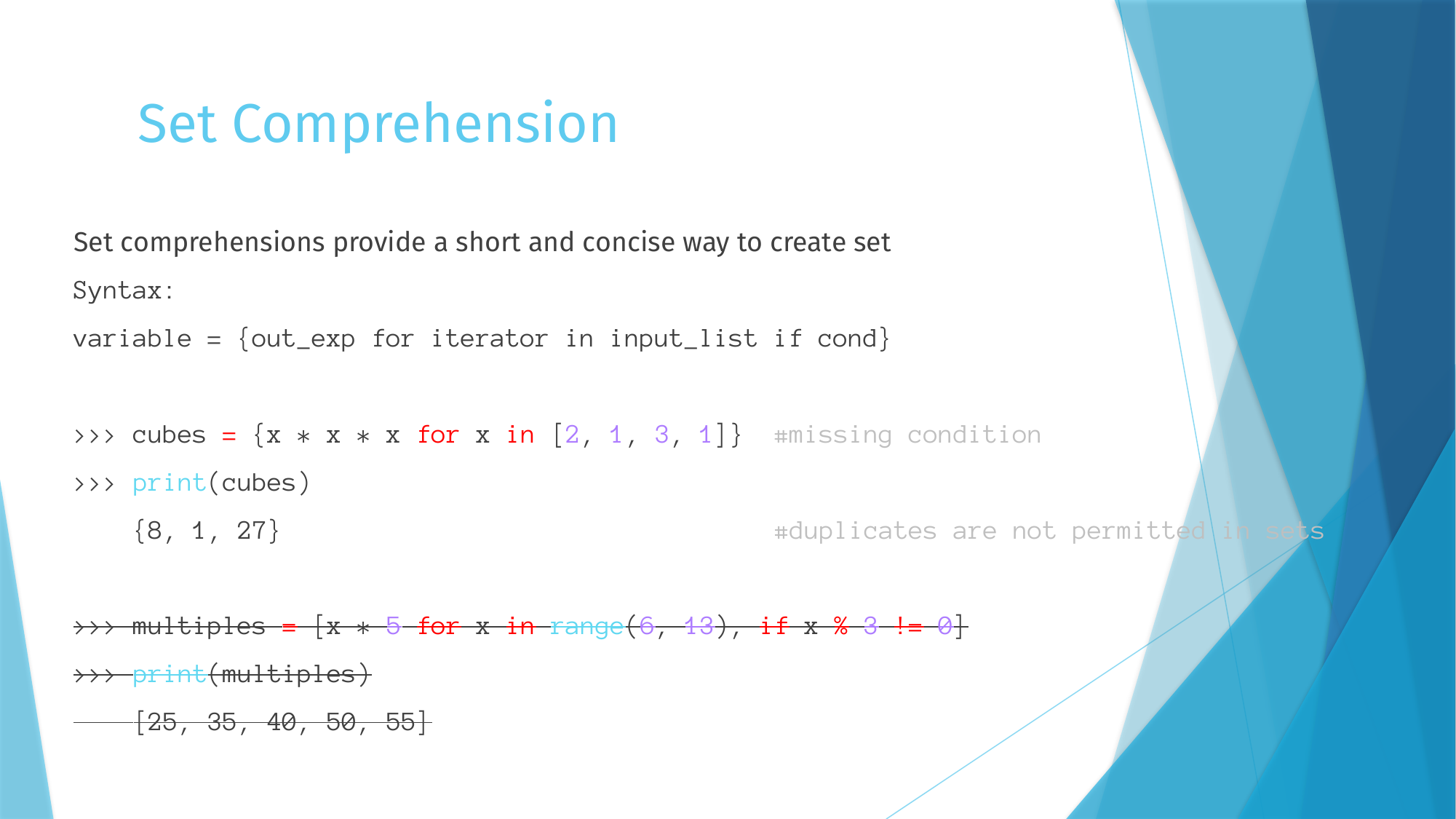

# Set Comprehension
Set comprehensions provide a short and concise way to create set
Syntax:
variable = {out_exp for iterator in input_list if cond}

>>> cubes = {x * x * x for x in [2, 1, 3, 1]}  #missing condition
>>> print(cubes)
    {8, 1, 27}                                 #duplicates are not permitted in sets

>>> multiples = [x * 5 for x in range(6, 13), if x % 3 != 0]
>>> print(multiples)
    [25, 35, 40, 50, 55]